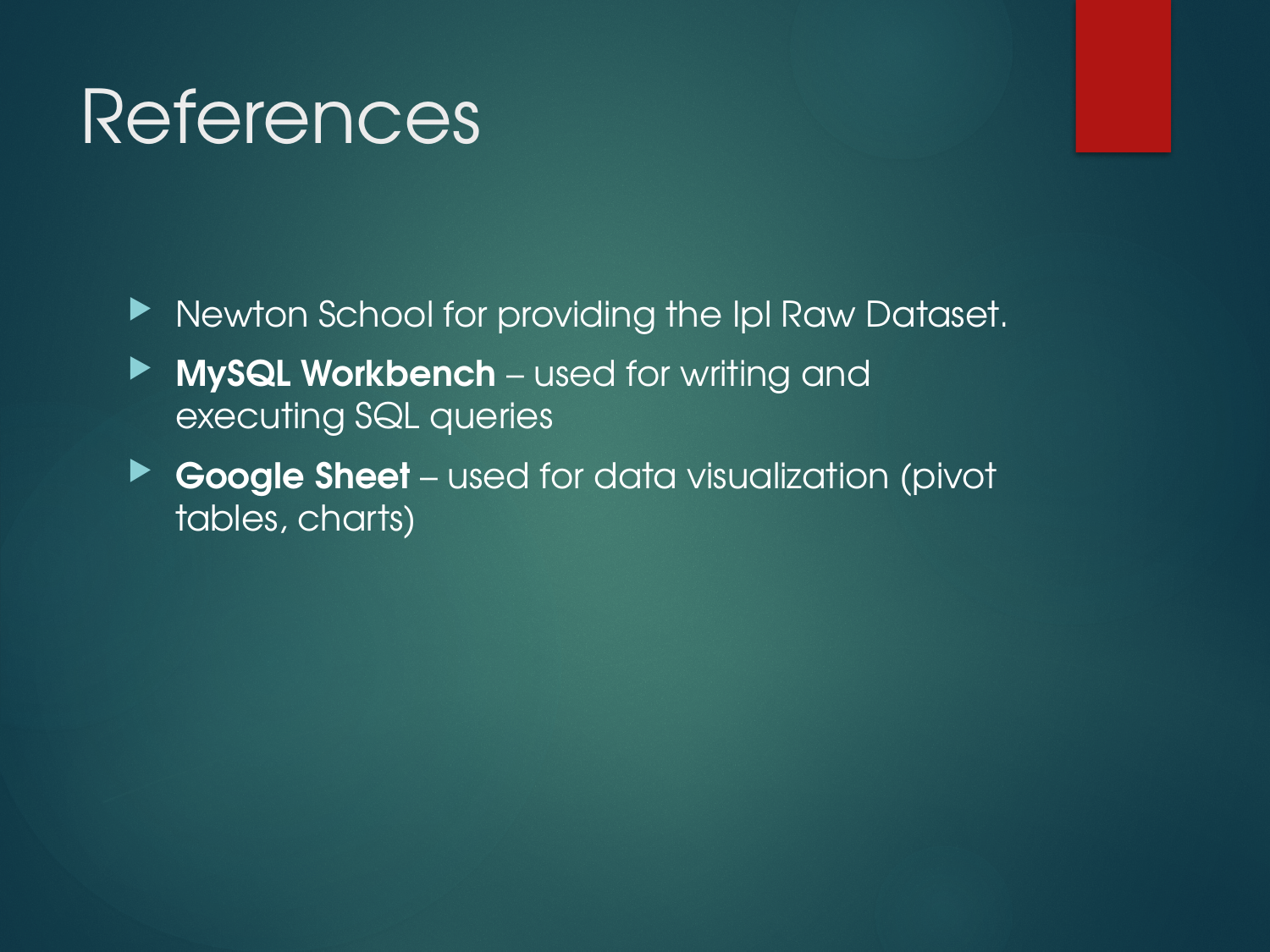

# References
Newton School for providing the Ipl Raw Dataset.
MySQL Workbench – used for writing and executing SQL queries
Google Sheet – used for data visualization (pivot tables, charts)